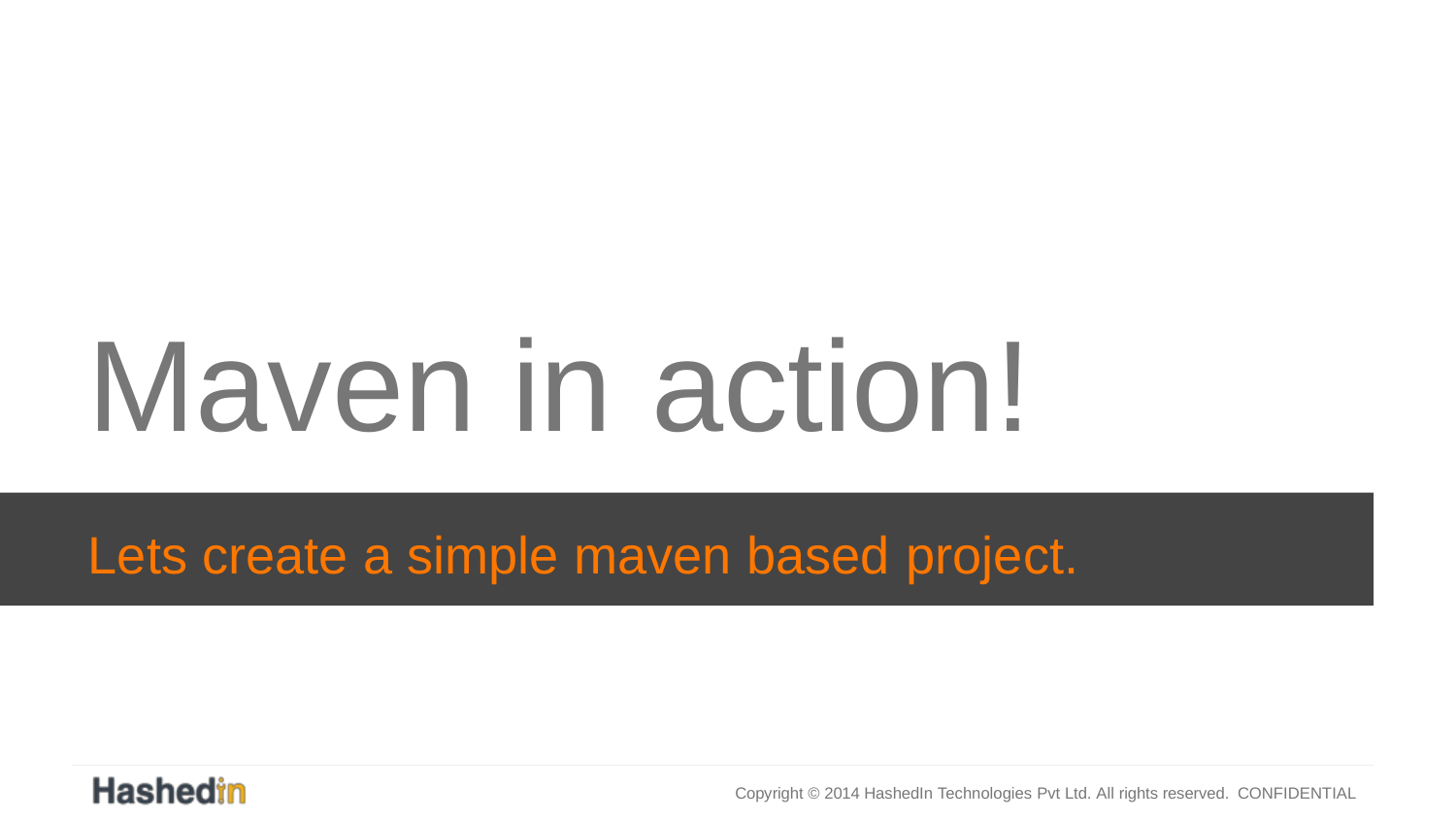

Maven in	action!
Lets create a simple maven based project.

Copyright © 2014 HashedIn Technologies Pvt Ltd. All rights reserved. CONFIDENTIAL